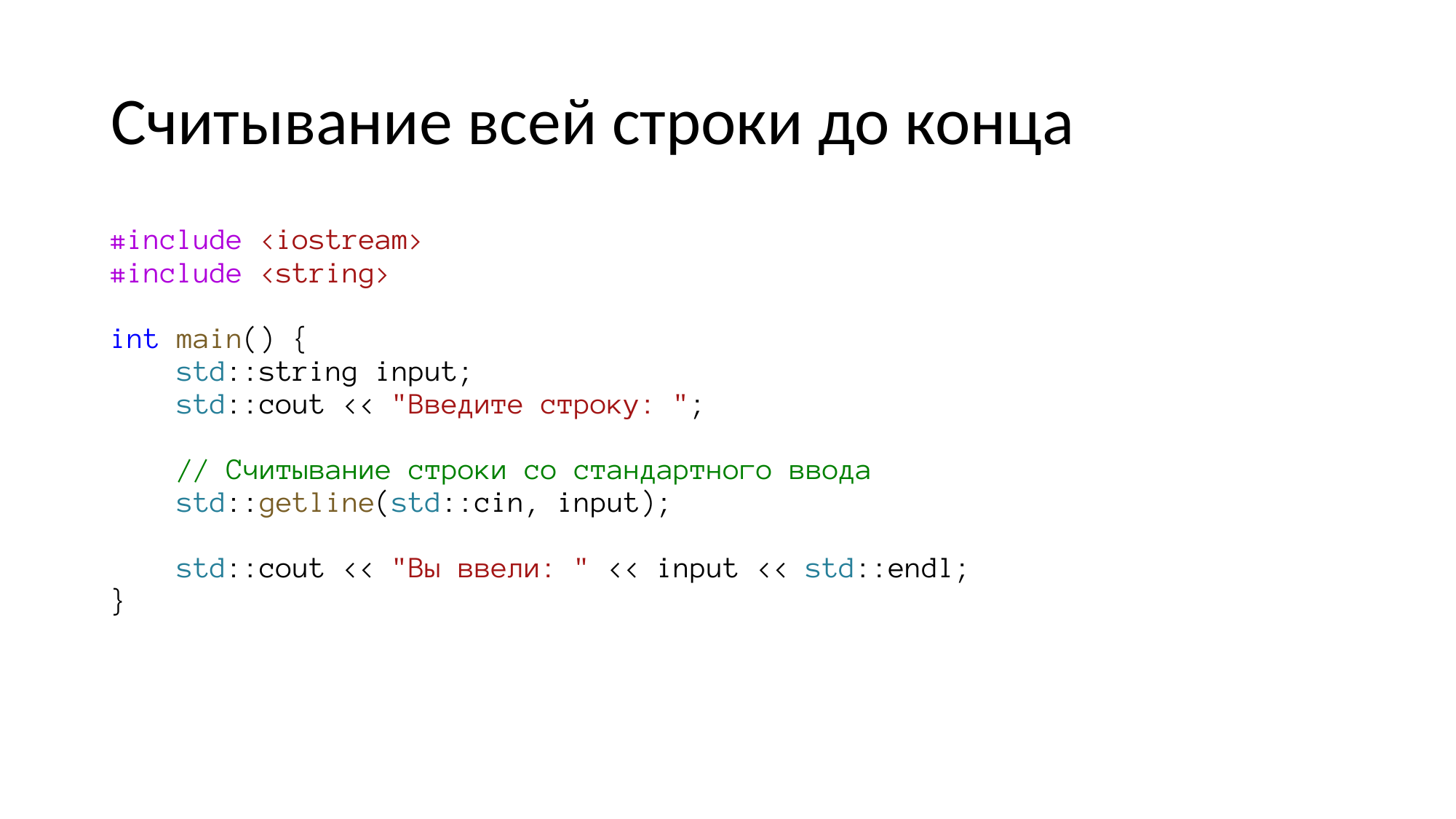

# Считывание всей строки до конца
#include <iostream>
#include <string>
int main() {
    std::string input;
    std::cout << "Введите строку: ";
    // Считывание строки со стандартного ввода
    std::getline(std::cin, input);
    std::cout << "Вы ввели: " << input << std::endl;
}